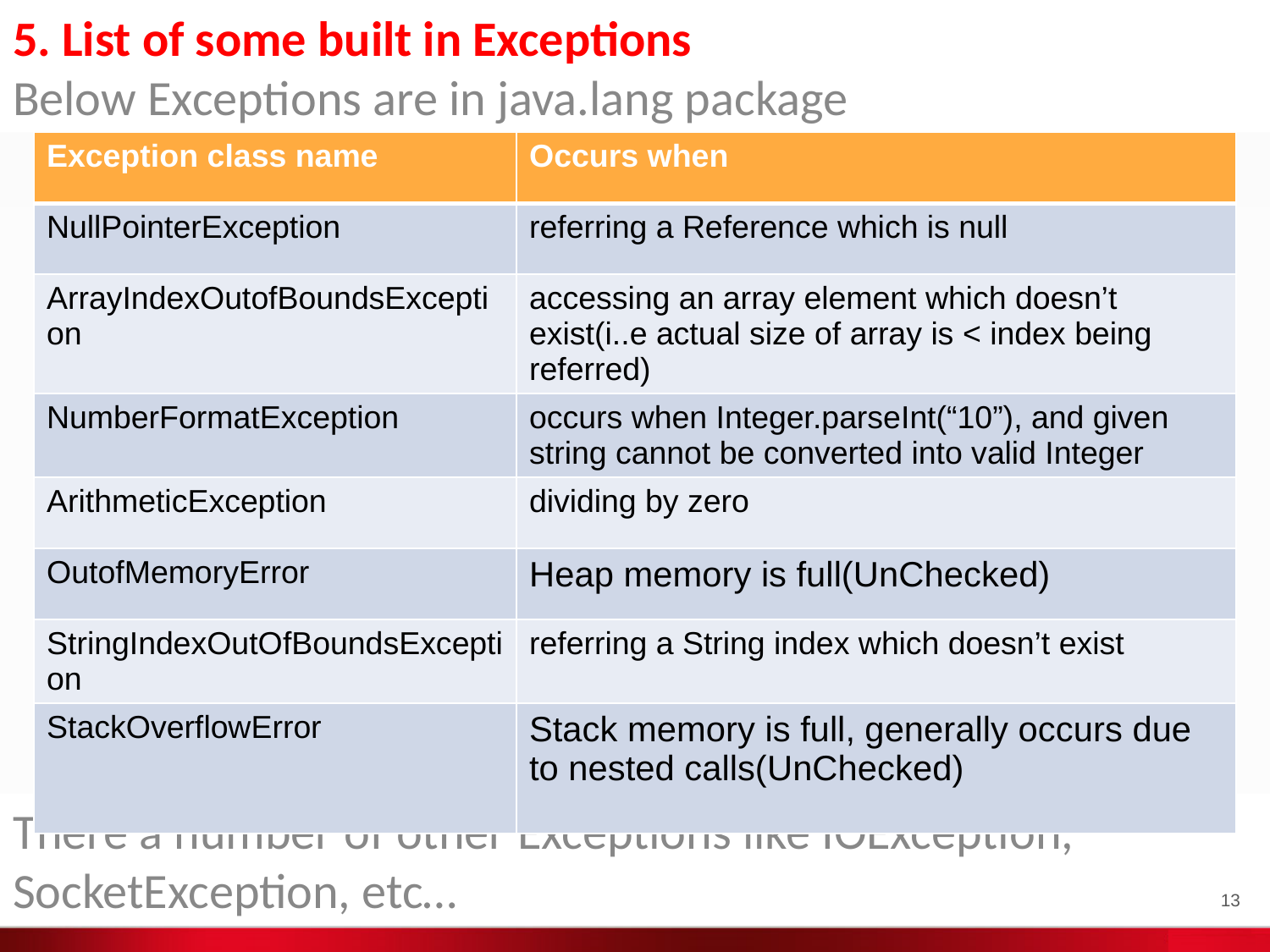

5. List of some built in Exceptions
Below Exceptions are in java.lang package
| Exception class name | Occurs when |
| --- | --- |
| NullPointerException | referring a Reference which is null |
| ArrayIndexOutofBoundsException | accessing an array element which doesn’t exist(i..e actual size of array is < index being referred) |
| NumberFormatException | occurs when Integer.parseInt(“10”), and given string cannot be converted into valid Integer |
| ArithmeticException | dividing by zero |
| OutofMemoryError | Heap memory is full(UnChecked) |
| StringIndexOutOfBoundsException | referring a String index which doesn’t exist |
| StackOverflowError | Stack memory is full, generally occurs due to nested calls(UnChecked) |
There a number of other Exceptions like IOException, SocketException, etc…
13